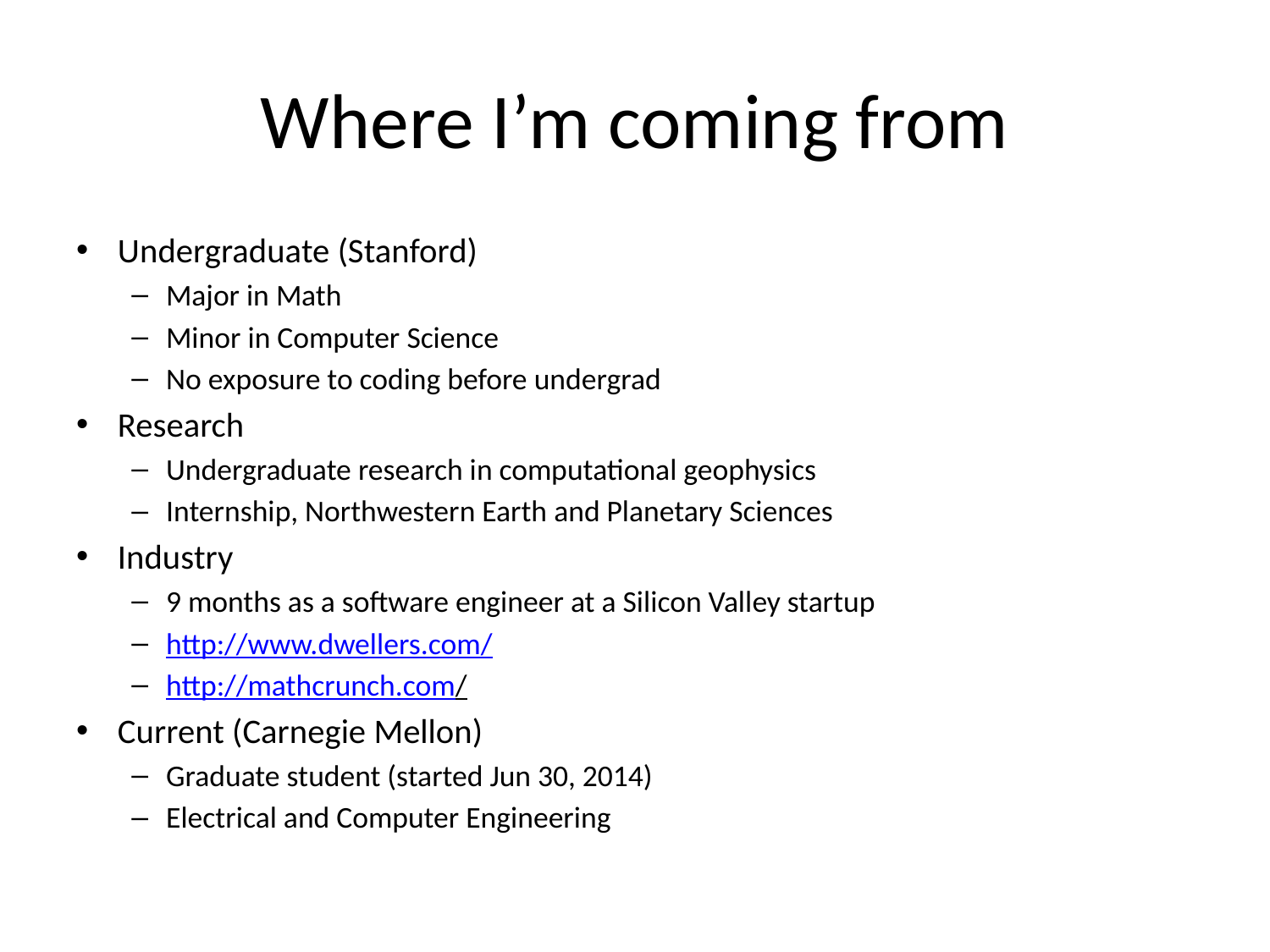

# Where I’m coming from
Undergraduate (Stanford)
Major in Math
Minor in Computer Science
No exposure to coding before undergrad
Research
Undergraduate research in computational geophysics
Internship, Northwestern Earth and Planetary Sciences
Industry
9 months as a software engineer at a Silicon Valley startup
http://www.dwellers.com/
http://mathcrunch.com/
Current (Carnegie Mellon)
Graduate student (started Jun 30, 2014)
Electrical and Computer Engineering